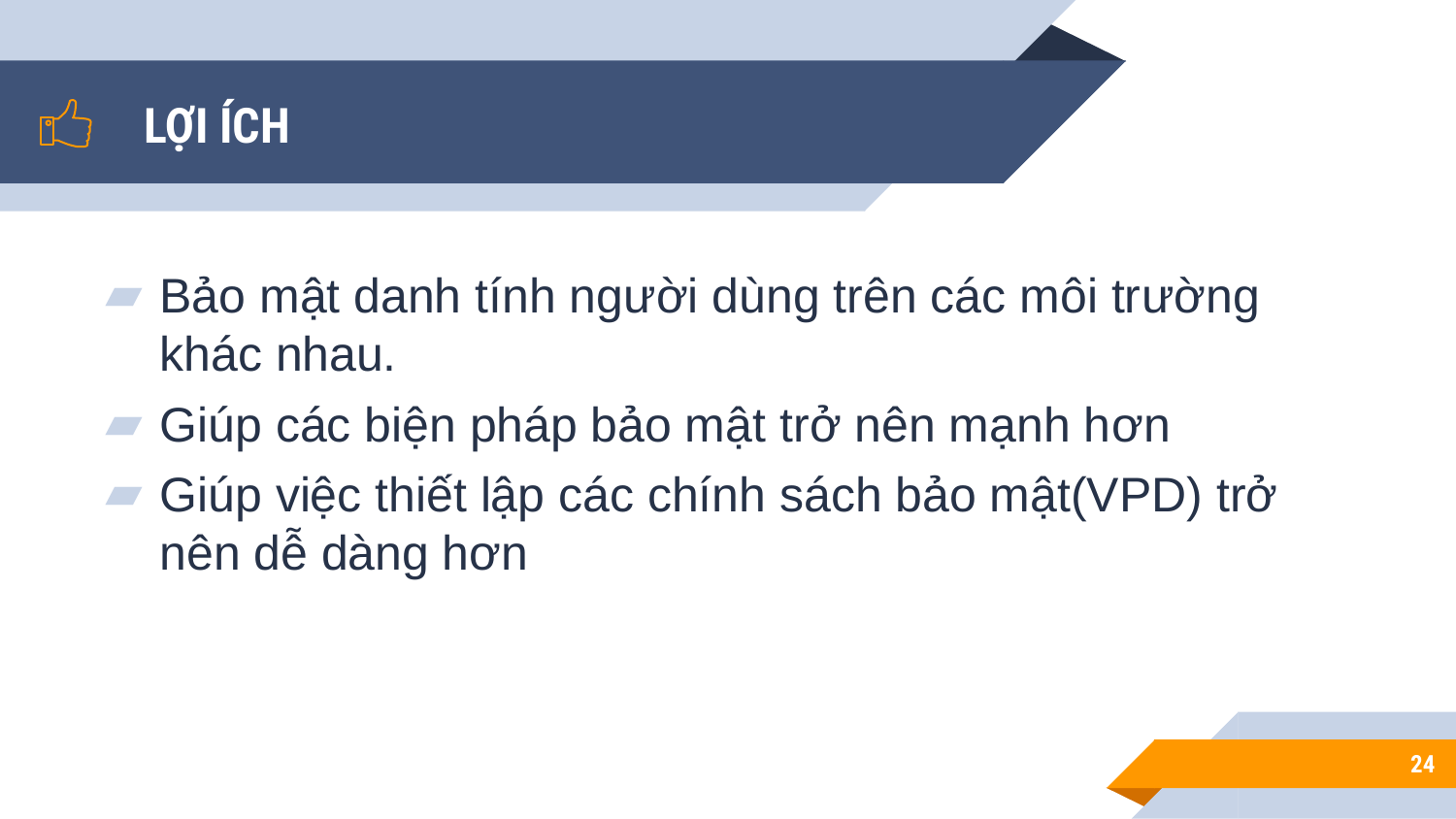

# LỢI ÍCH

Bảo mật danh tính người dùng trên các môi trường khác nhau.
Giúp các biện pháp bảo mật trở nên mạnh hơn
Giúp việc thiết lập các chính sách bảo mật(VPD) trở nên dễ dàng hơn
24